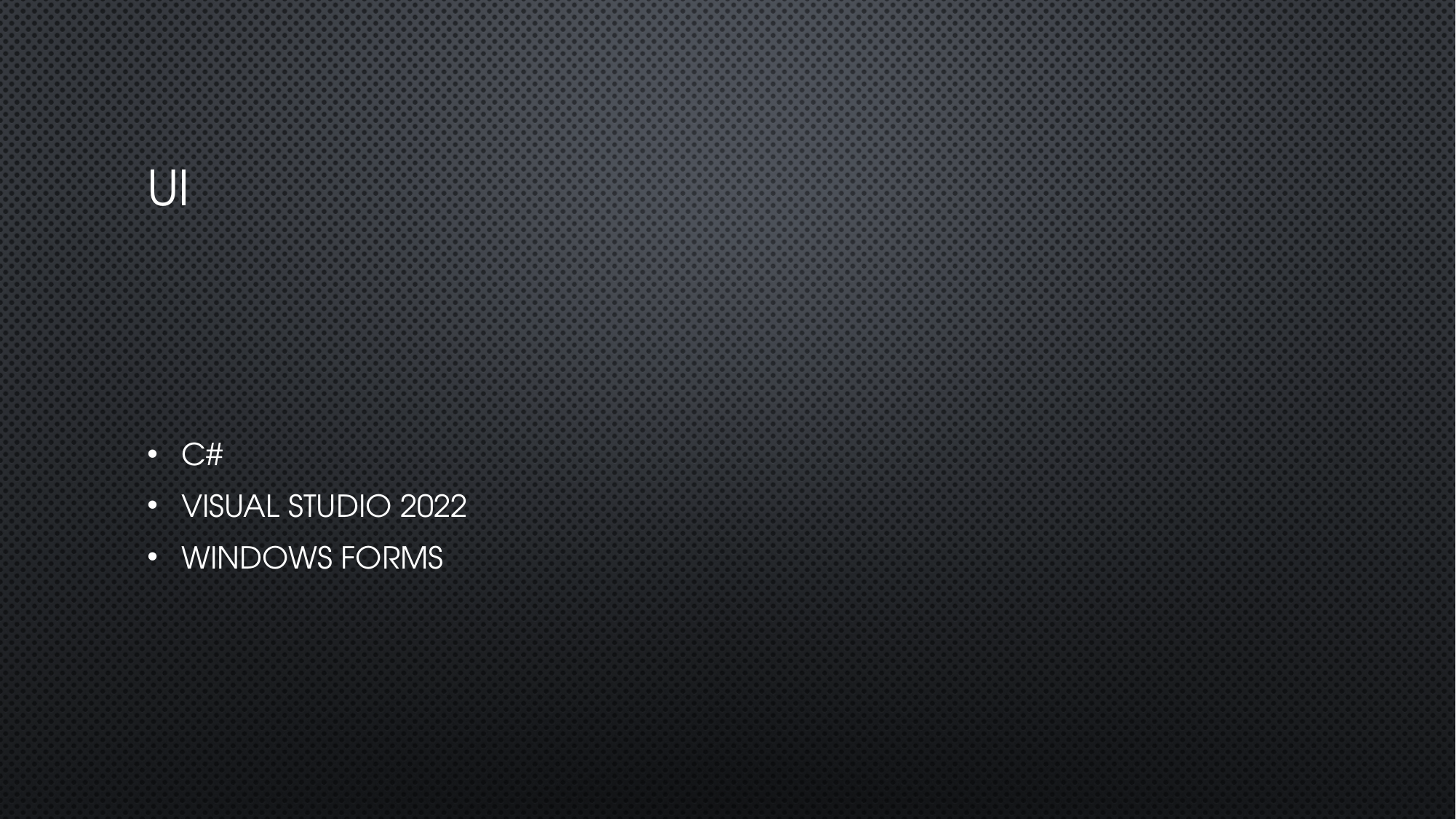

# UI
C#
VISUAL STUDIO 2022
WINDOWS FORMS